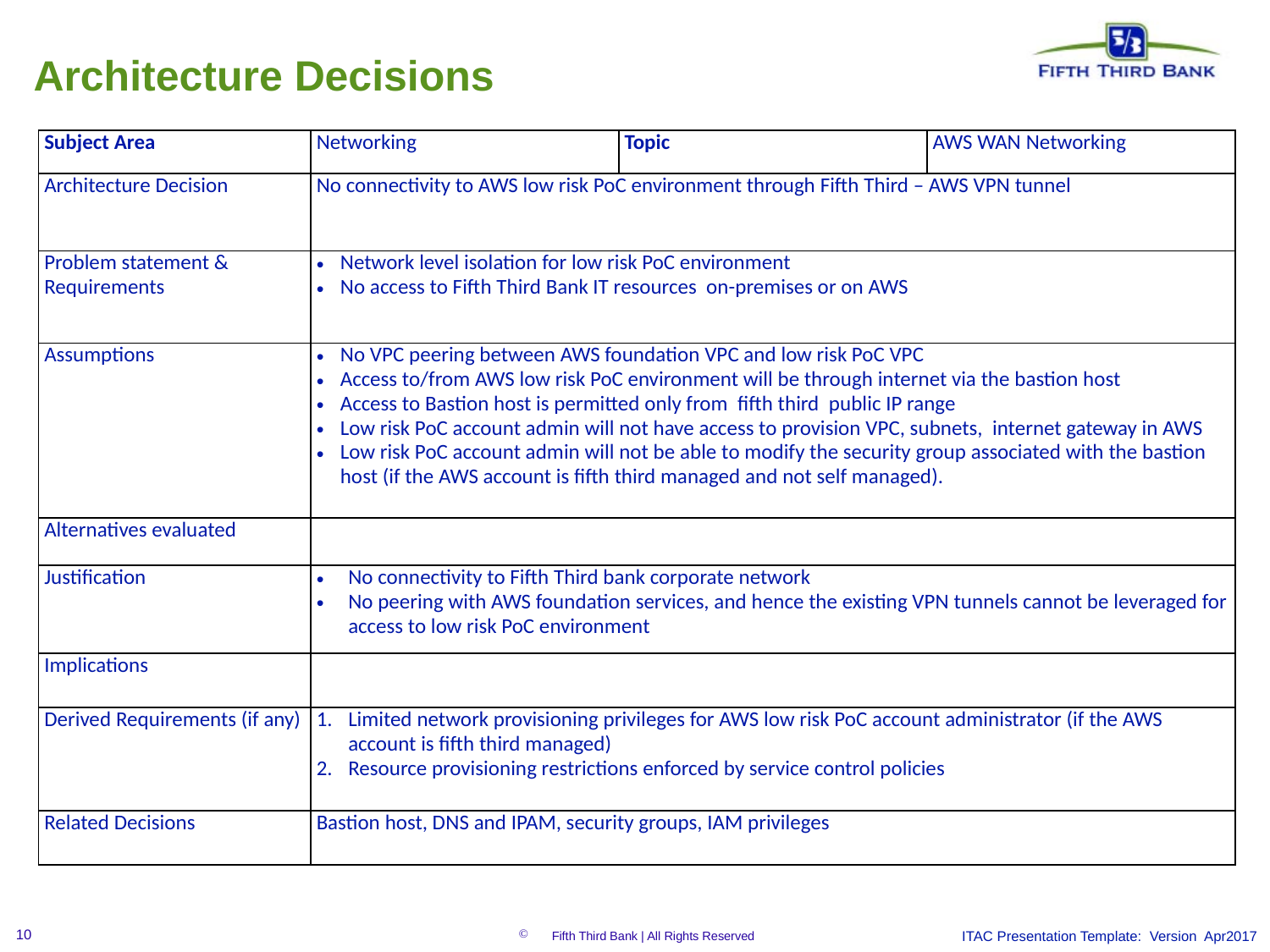

Architecture Decisions
| Subject Area | Networking | Topic | AWS WAN Networking |
| --- | --- | --- | --- |
| Architecture Decision | No connectivity to AWS low risk PoC environment through Fifth Third – AWS VPN tunnel |  |  |
| Problem statement & Requirements | Network level isolation for low risk PoC environment No access to Fifth Third Bank IT resources on-premises or on AWS |  |  |
| Assumptions | No VPC peering between AWS foundation VPC and low risk PoC VPC Access to/from AWS low risk PoC environment will be through internet via the bastion host Access to Bastion host is permitted only from fifth third public IP range Low risk PoC account admin will not have access to provision VPC, subnets, internet gateway in AWS Low risk PoC account admin will not be able to modify the security group associated with the bastion host (if the AWS account is fifth third managed and not self managed). |  |  |
| Alternatives evaluated |  |  |  |
| Justification | No connectivity to Fifth Third bank corporate network No peering with AWS foundation services, and hence the existing VPN tunnels cannot be leveraged for access to low risk PoC environment |  |  |
| Implications |  |  |  |
| Derived Requirements (if any) | Limited network provisioning privileges for AWS low risk PoC account administrator (if the AWS account is fifth third managed) Resource provisioning restrictions enforced by service control policies |  |  |
| Related Decisions | Bastion host, DNS and IPAM, security groups, IAM privileges |  |  |
ITAC Presentation Template:  Version  Apr2017